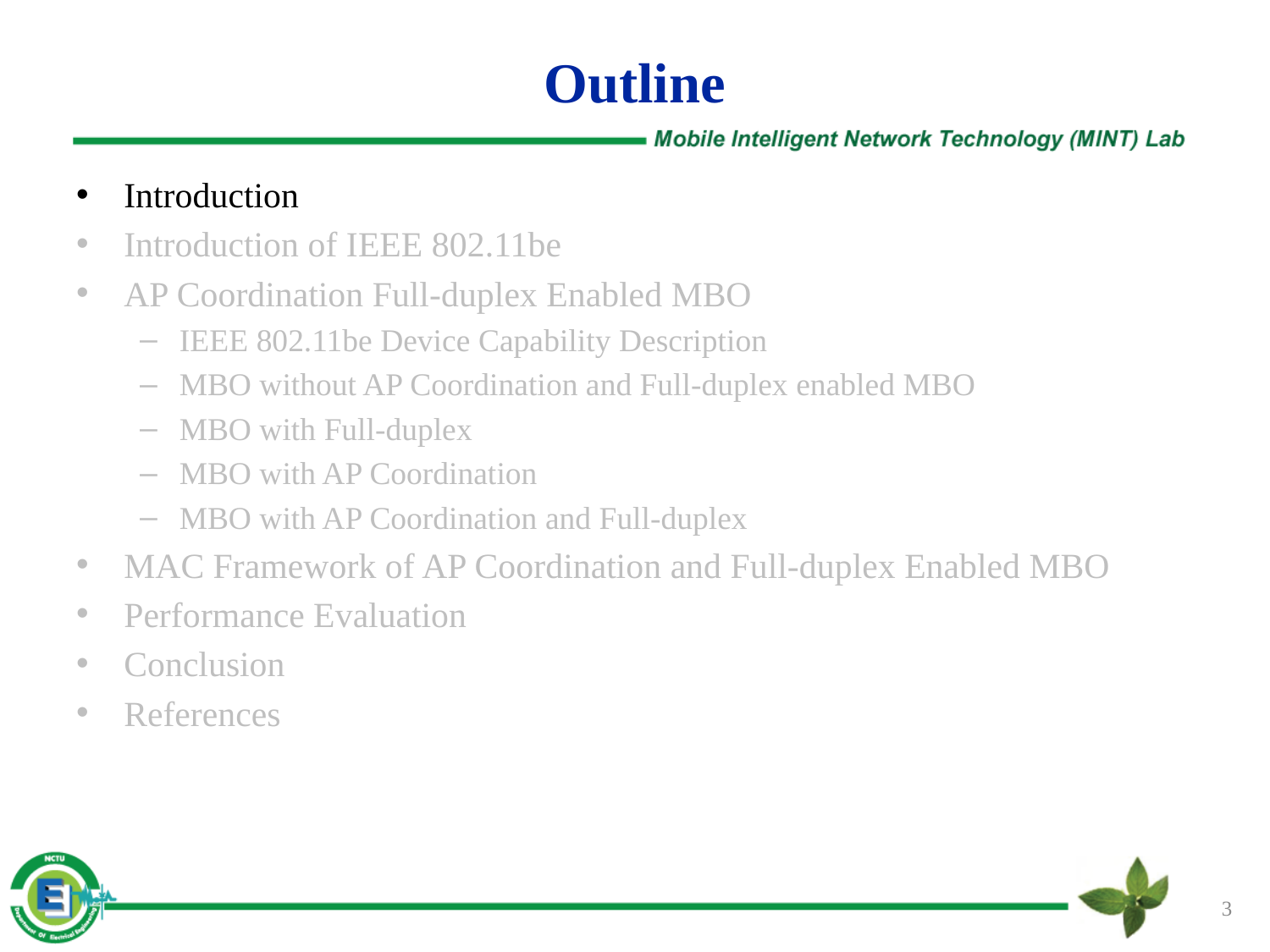

# Outline
Introduction
Introduction of IEEE 802.11be
AP Coordination Full-duplex Enabled MBO
IEEE 802.11be Device Capability Description
MBO without AP Coordination and Full-duplex enabled MBO
MBO with Full-duplex
MBO with AP Coordination
MBO with AP Coordination and Full-duplex
MAC Framework of AP Coordination and Full-duplex Enabled MBO
Performance Evaluation
Conclusion
References

3